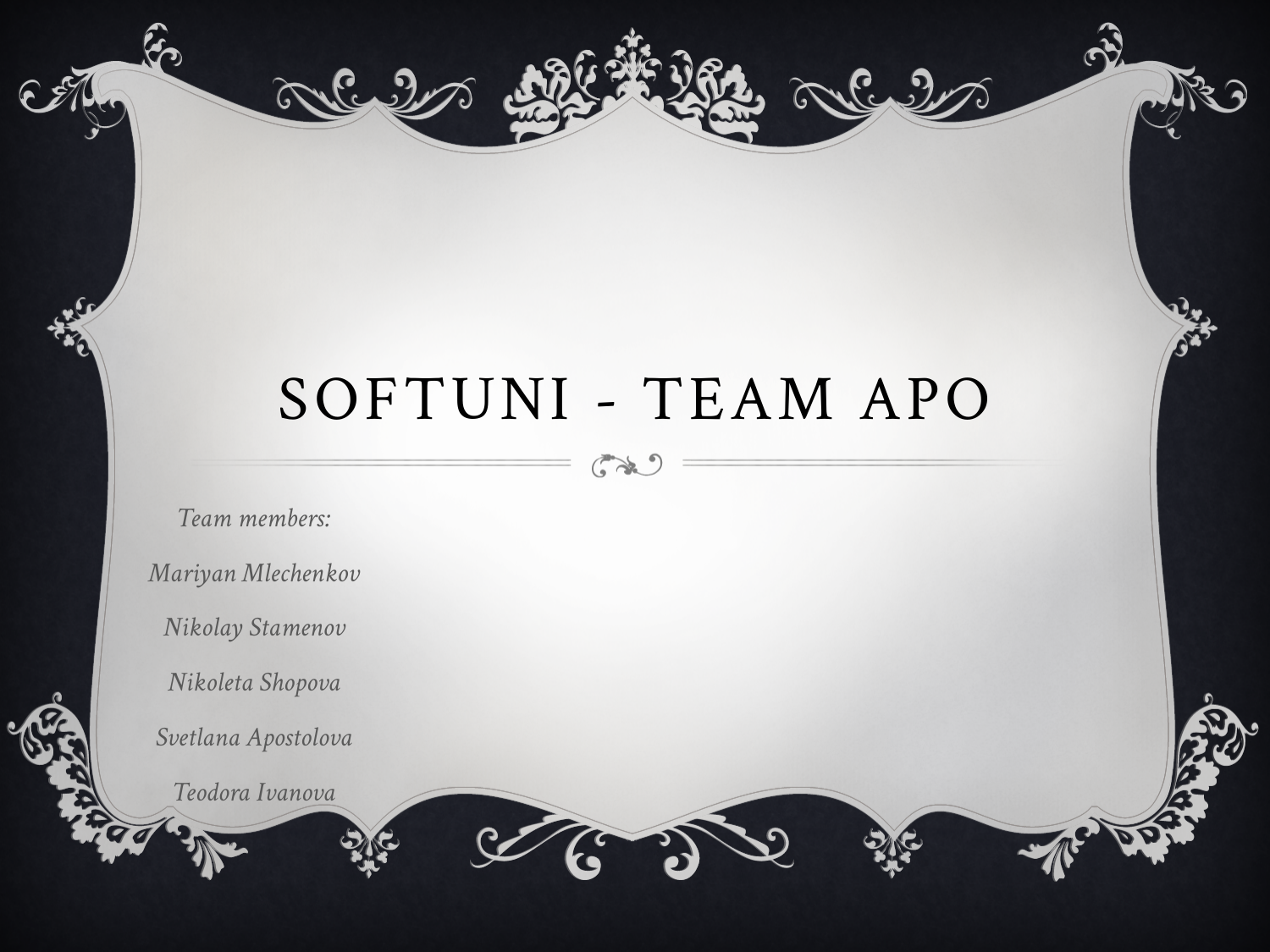

# SOFTUNI - Team apo
Team members:
Mariyan Mlechenkov
Nikolay Stamenov
Nikoleta Shopova
Svetlana Apostolova
Teodora Ivanova